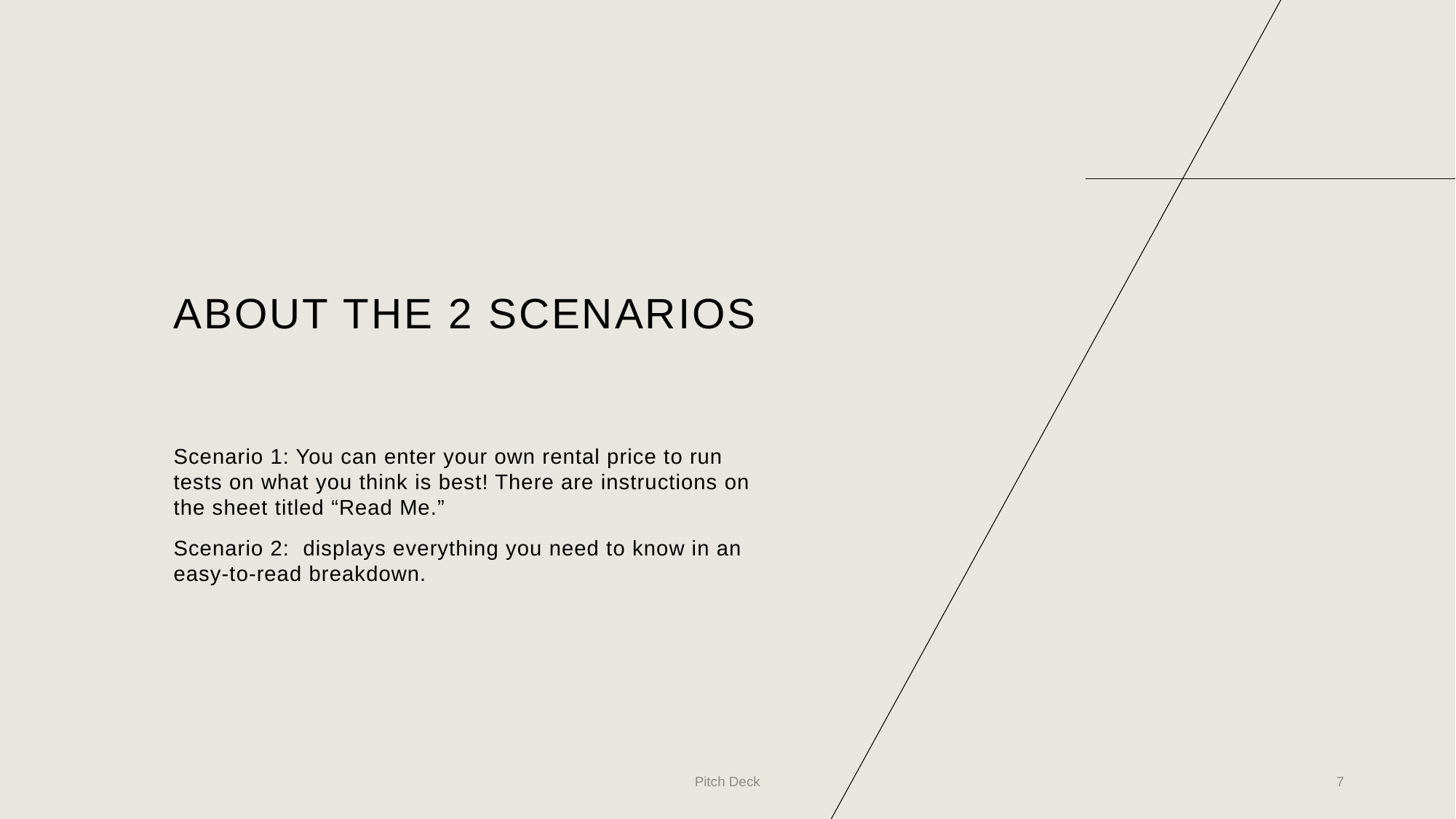

# About the 2 Scenarios
Scenario 1: You can enter your own rental price to run tests on what you think is best! There are instructions on the sheet titled “Read Me.”
Scenario 2:  displays everything you need to know in an easy-to-read breakdown.

Pitch Deck
7